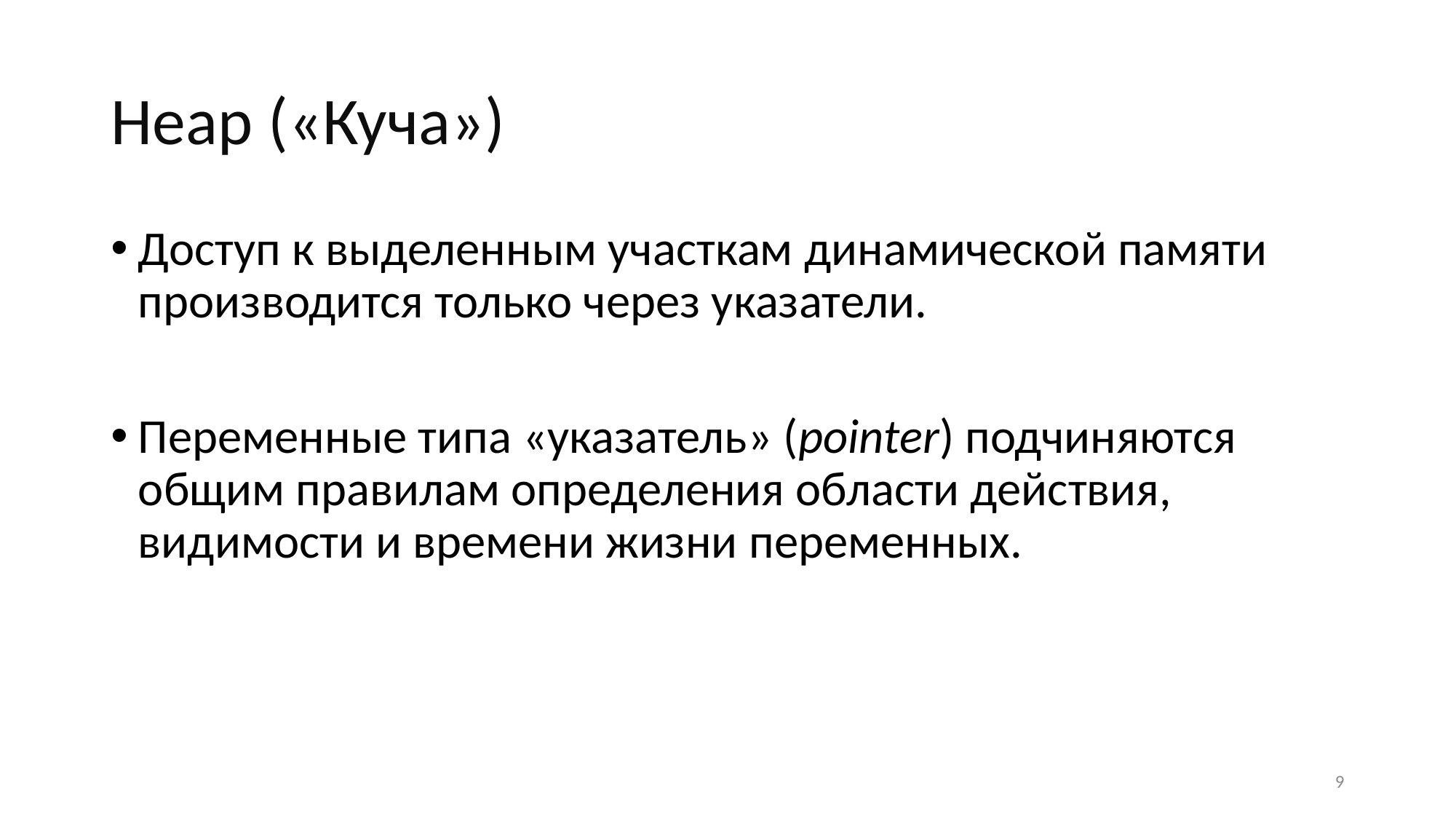

# Heap («Куча»)
Доступ к выделенным участкам динамической памяти производится только через указатели.

Переменные типа «указатель» (pointer) подчиняются общим правилам определения области действия, видимости и времени жизни переменных.

9